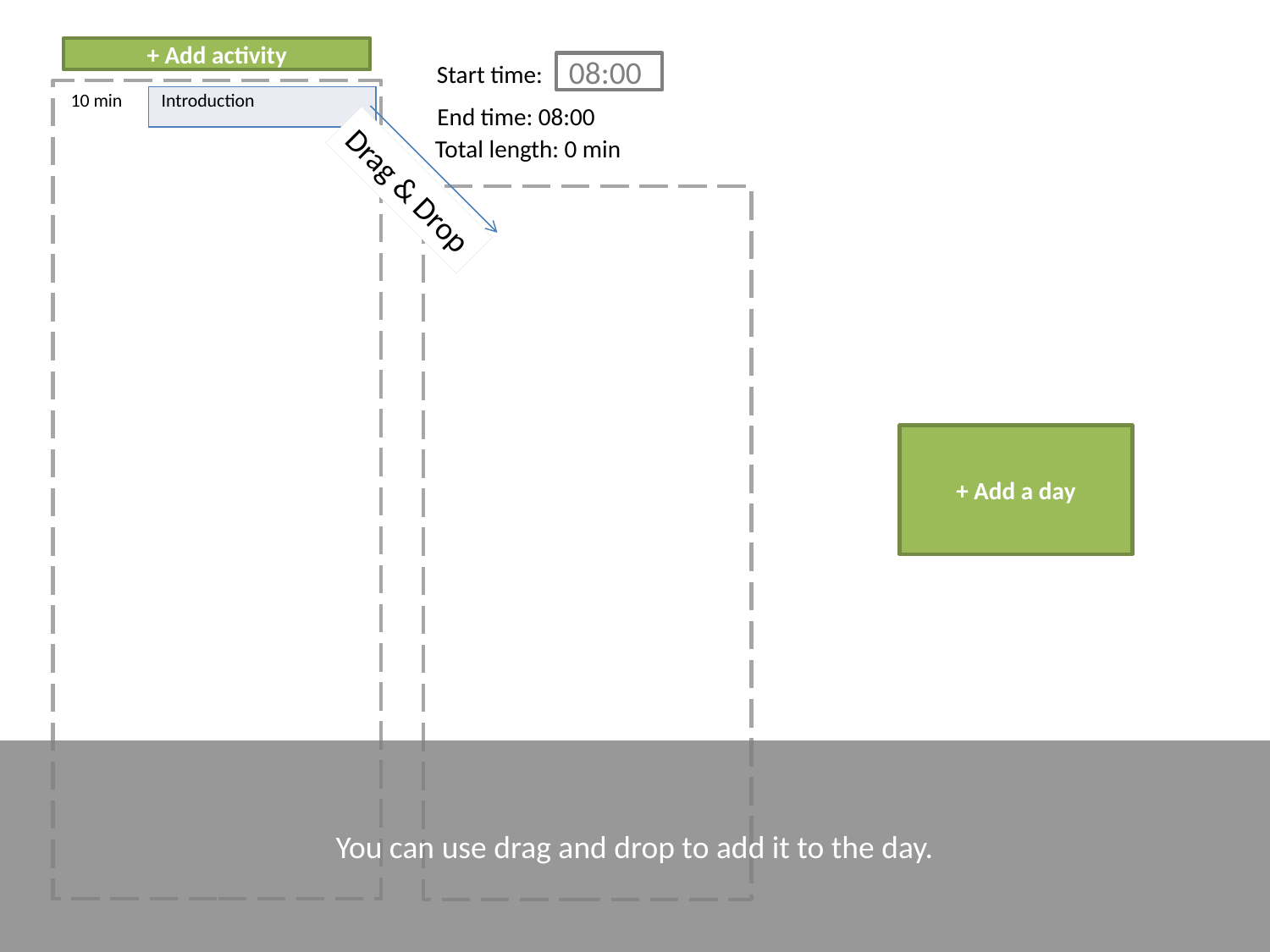

+ Add activity
Start time:
08:00

| 10 min | Introduction |
| --- | --- |
End time: 08:00
Total length: 0 min
Drag & Drop

+ Add a day
You can use drag and drop to add it to the day.